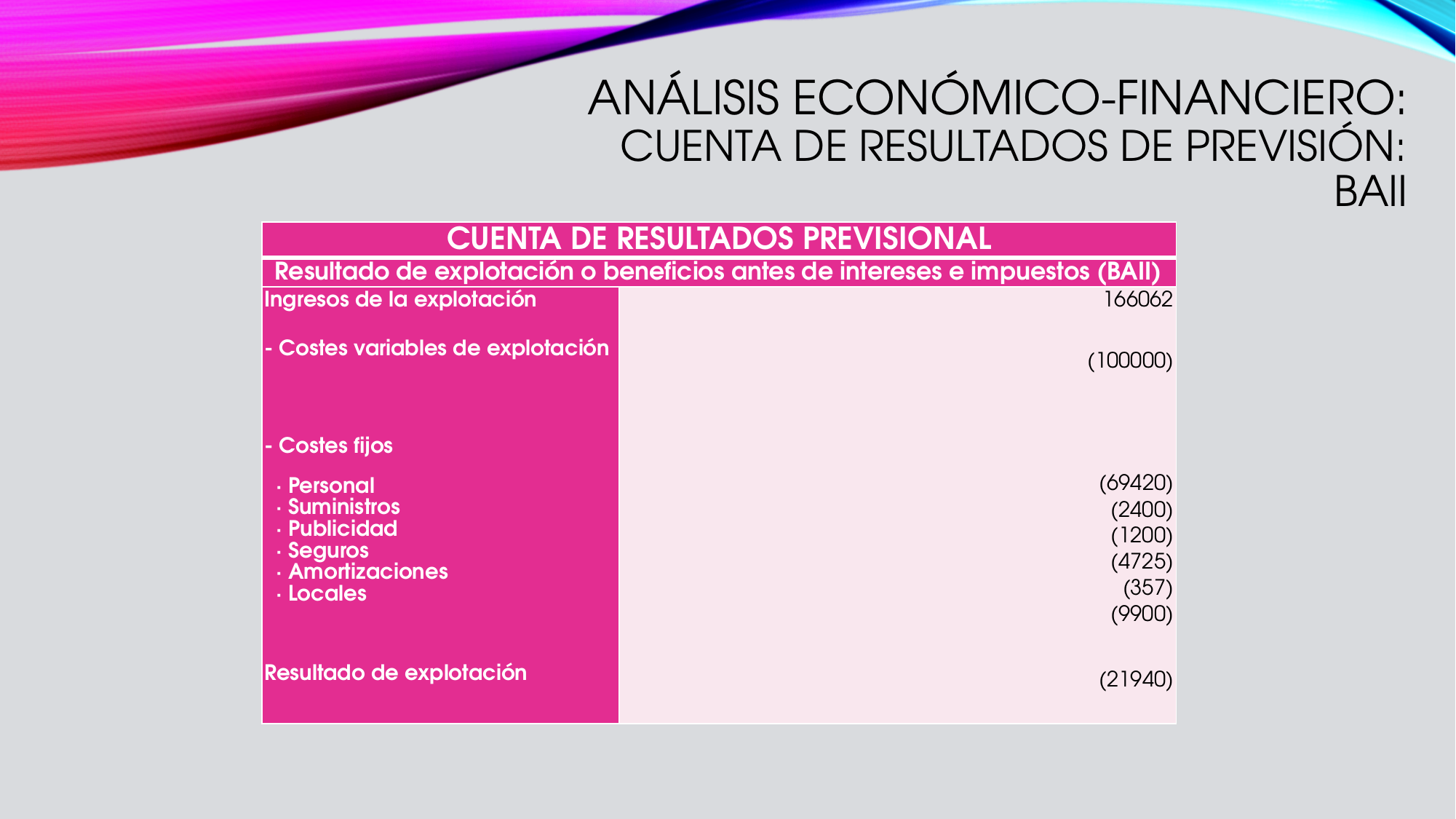

# Análisis económico-financiero: Cuenta de resultados de previsión: BAII
| CUENTA DE RESULTADOS PREVISIONAL |  |
| --- | --- |
| Resultado de explotación o beneficios antes de intereses e impuestos (BAII) |  |
| Ingresos de la explotación - Costes variables de explotación   - Costes fijos · Personal · Suministros · Publicidad · Seguros · Amortizaciones · Locales   Resultado de explotación | 166062   (100000)       (69420) (2400) (1200) (4725) (357) (9900)   (21940) |